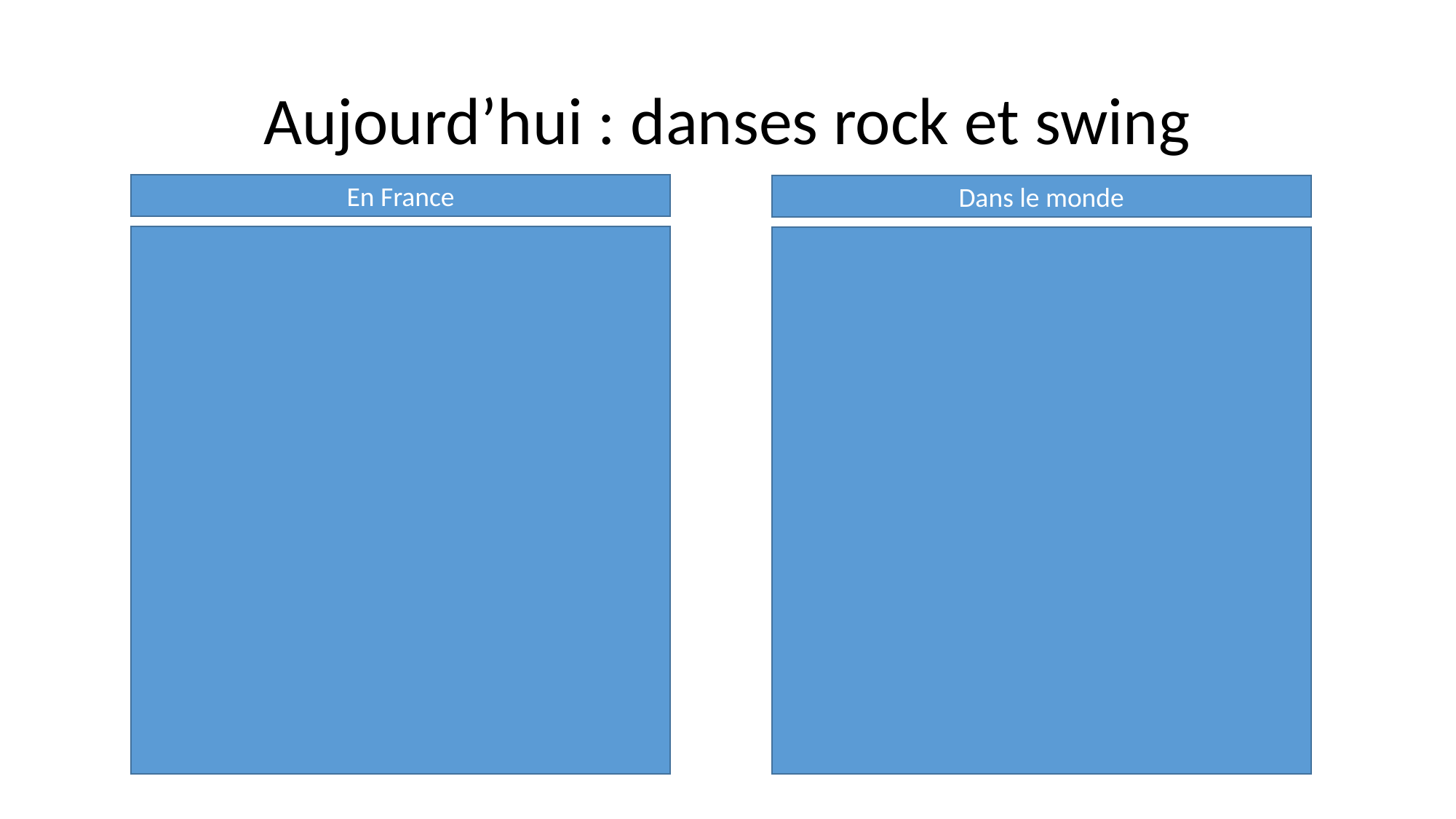

# Aujourd’hui : danses rock et swing
En France
Dans le monde